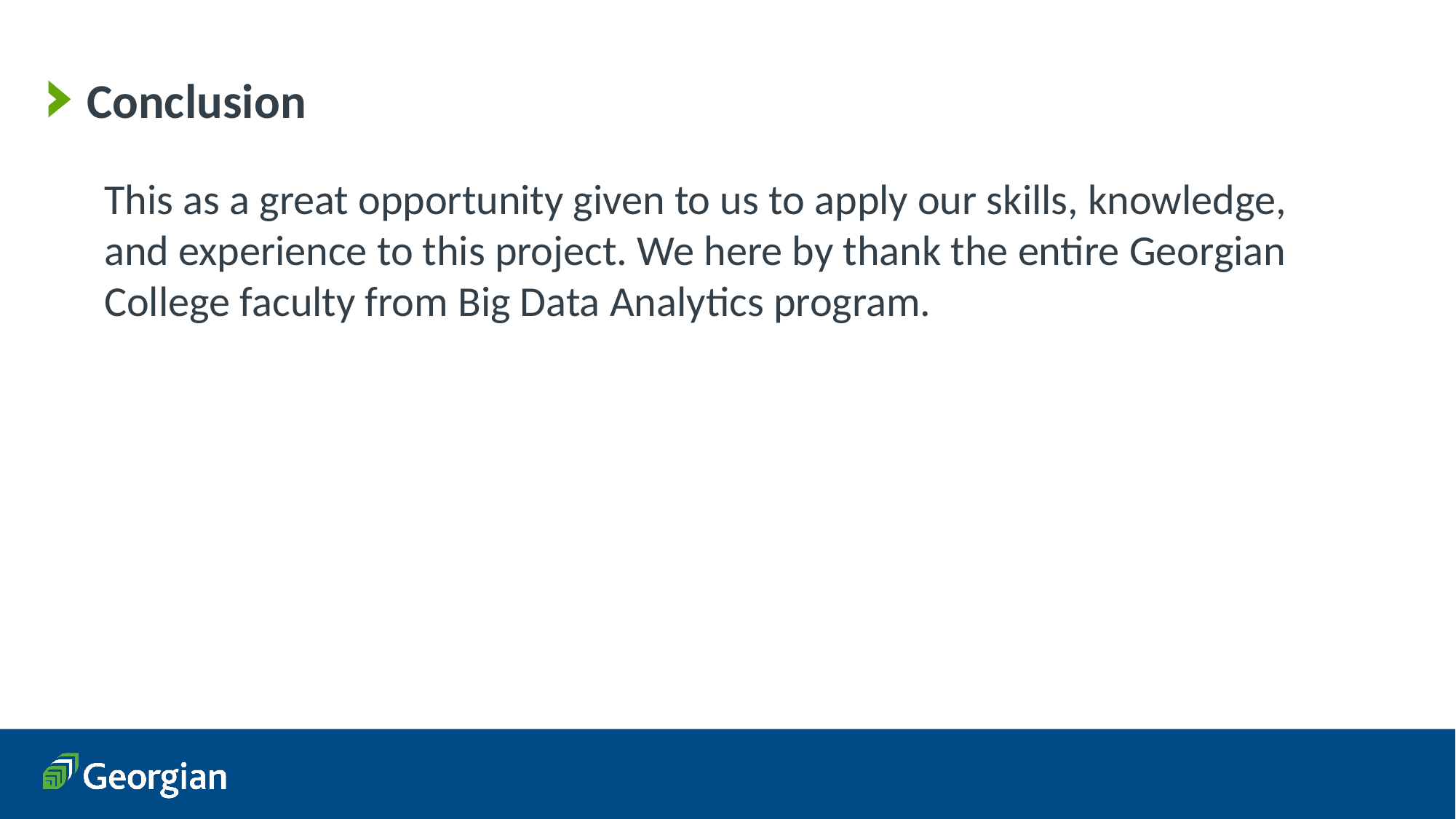

# Conclusion
This as a great opportunity given to us to apply our skills, knowledge, and experience to this project. We here by thank the entire Georgian College faculty from Big Data Analytics program.